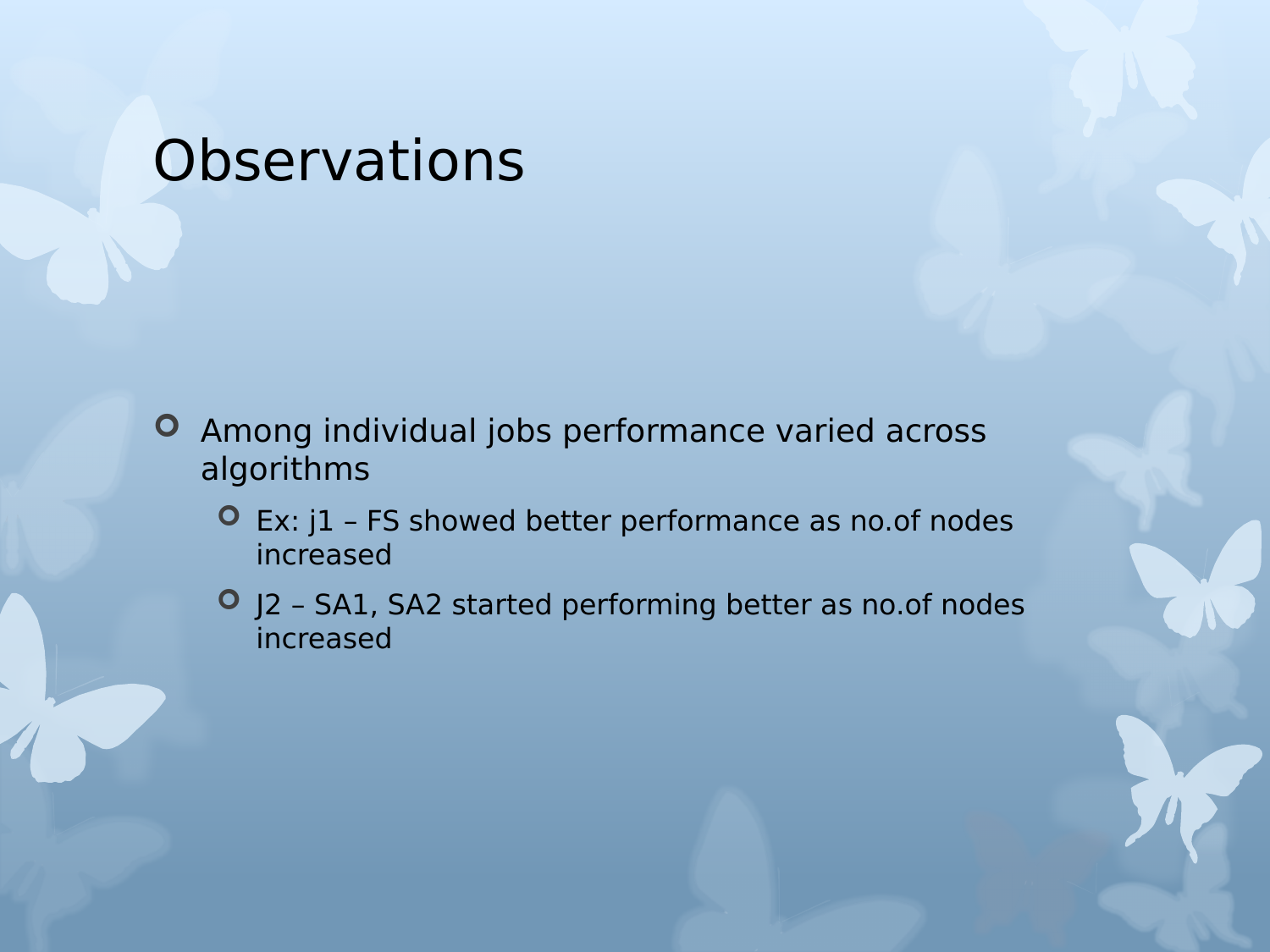

# Observations
Among individual jobs performance varied across algorithms
Ex: j1 – FS showed better performance as no.of nodes increased
J2 – SA1, SA2 started performing better as no.of nodes increased